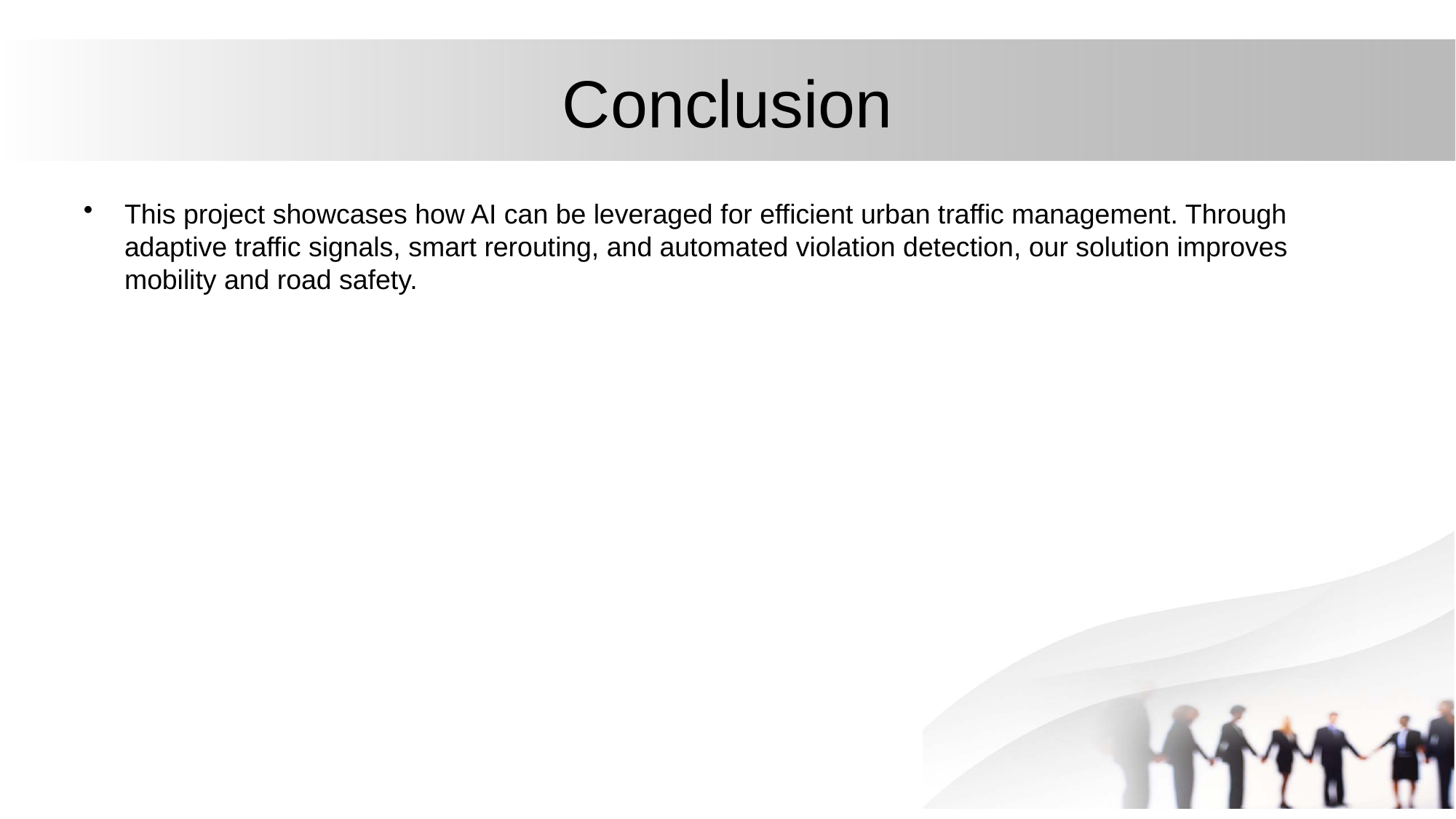

# Conclusion
This project showcases how AI can be leveraged for efficient urban traffic management. Through adaptive traffic signals, smart rerouting, and automated violation detection, our solution improves mobility and road safety.